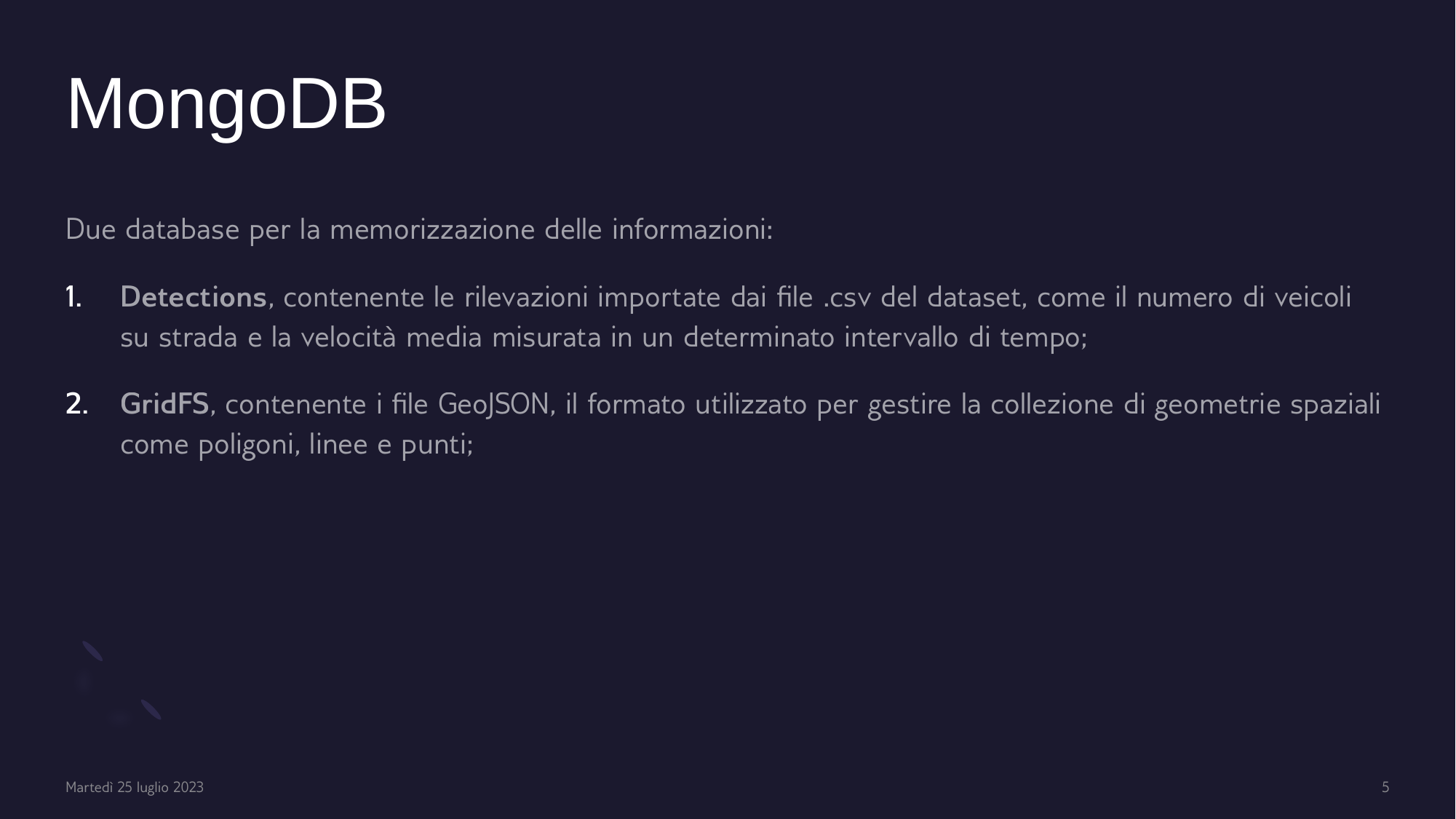

# MongoDB
Due database per la memorizzazione delle informazioni:
Detections, contenente le rilevazioni importate dai file .csv del dataset, come il numero di veicoli su strada e la velocità media misurata in un determinato intervallo di tempo;
GridFS, contenente i file GeoJSON, il formato utilizzato per gestire la collezione di geometrie spaziali come poligoni, linee e punti;
Martedì 25 luglio 2023
5